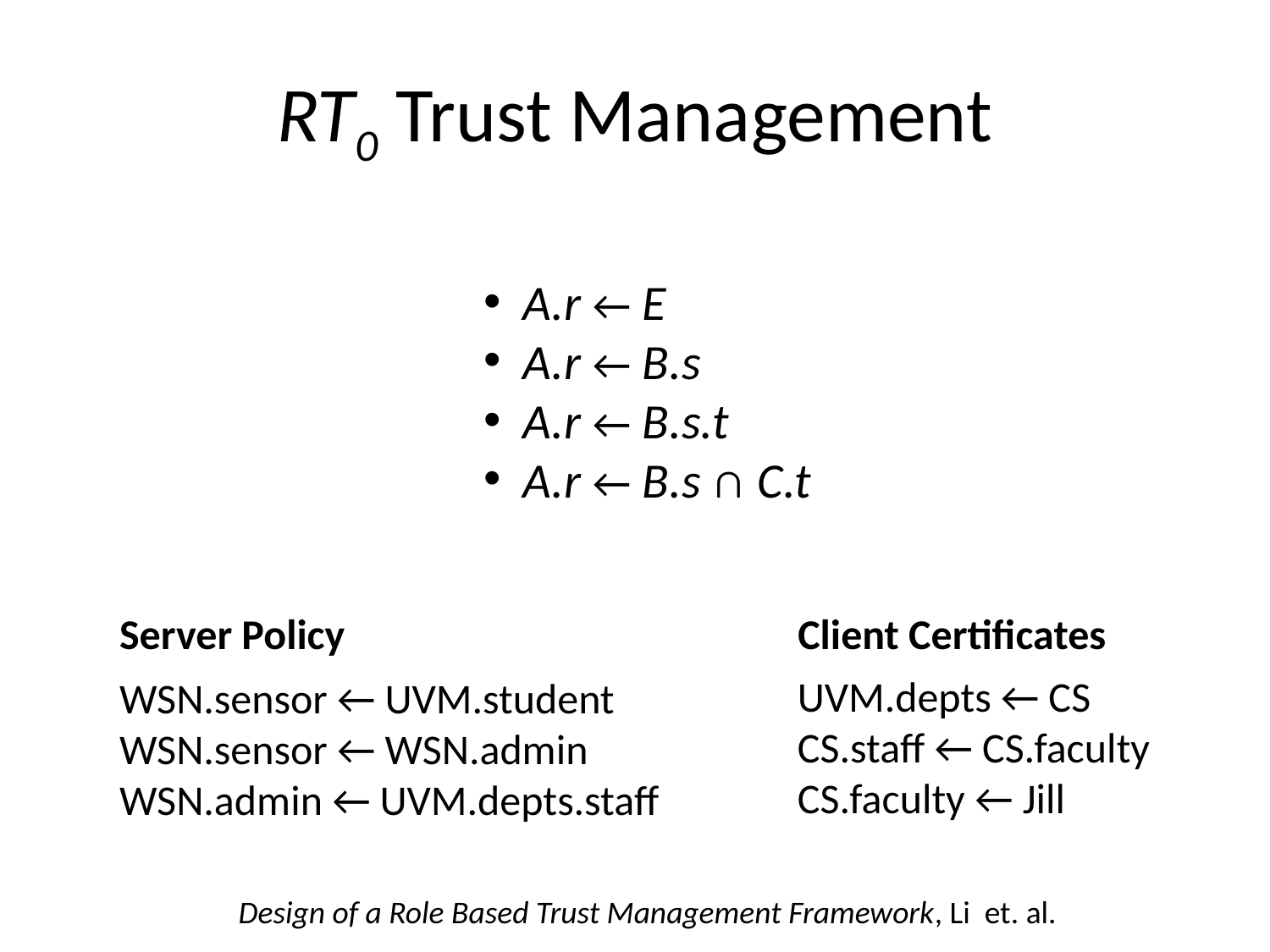

# RT0 Trust Management
A.r ← E
A.r ← B.s
A.r ← B.s.t
A.r ← B.s ∩ C.t
Server Policy
Client Certificates
UVM.depts ← CS
CS.staff ← CS.faculty
CS.faculty ← Jill
WSN.sensor ← UVM.student
WSN.sensor ← WSN.admin
WSN.admin ← UVM.depts.staff
Design of a Role Based Trust Management Framework, Li  et. al.